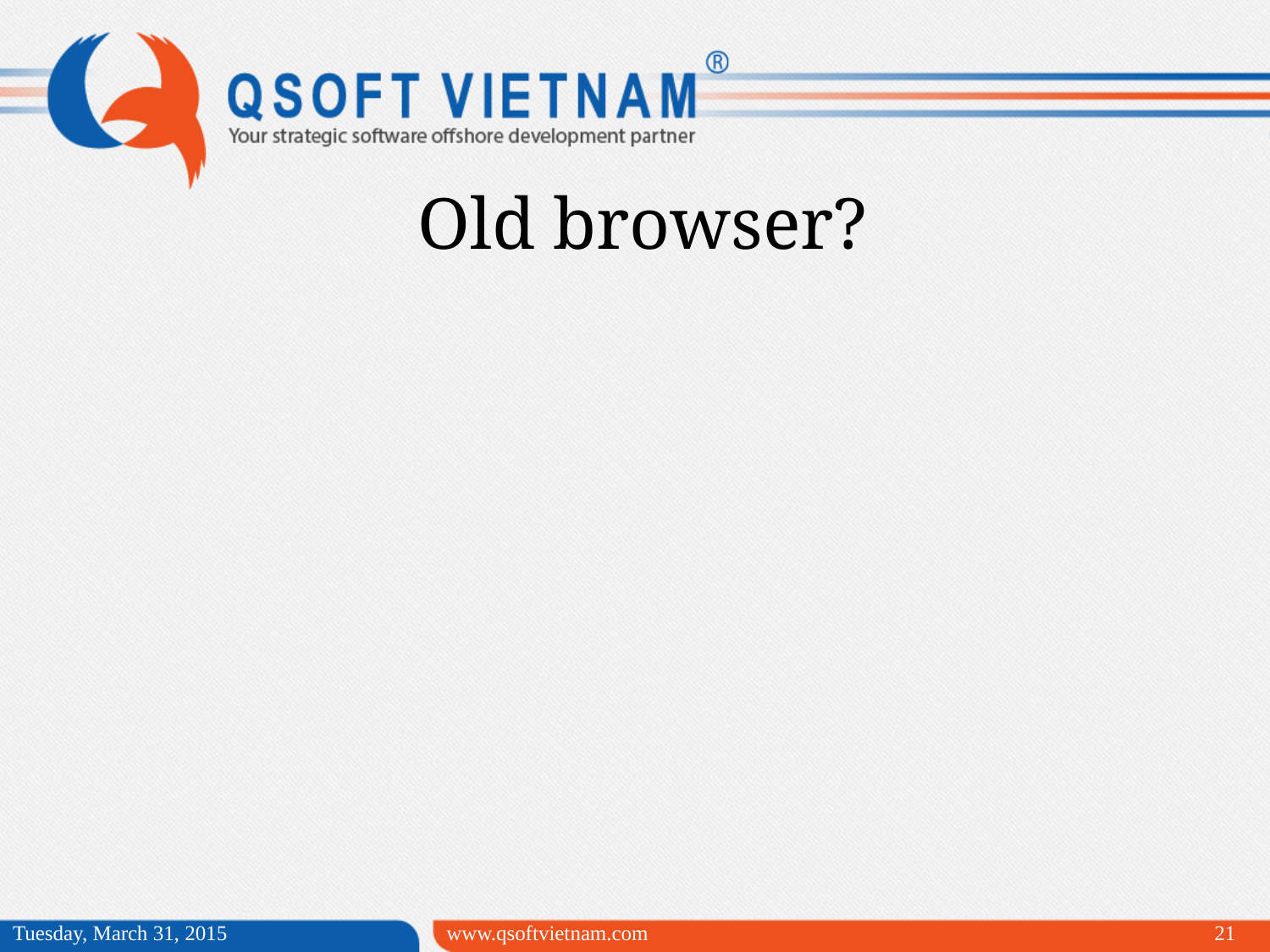

Old browser?

Tuesday, March 31, 2015
www.qsoftvietnam.com
21